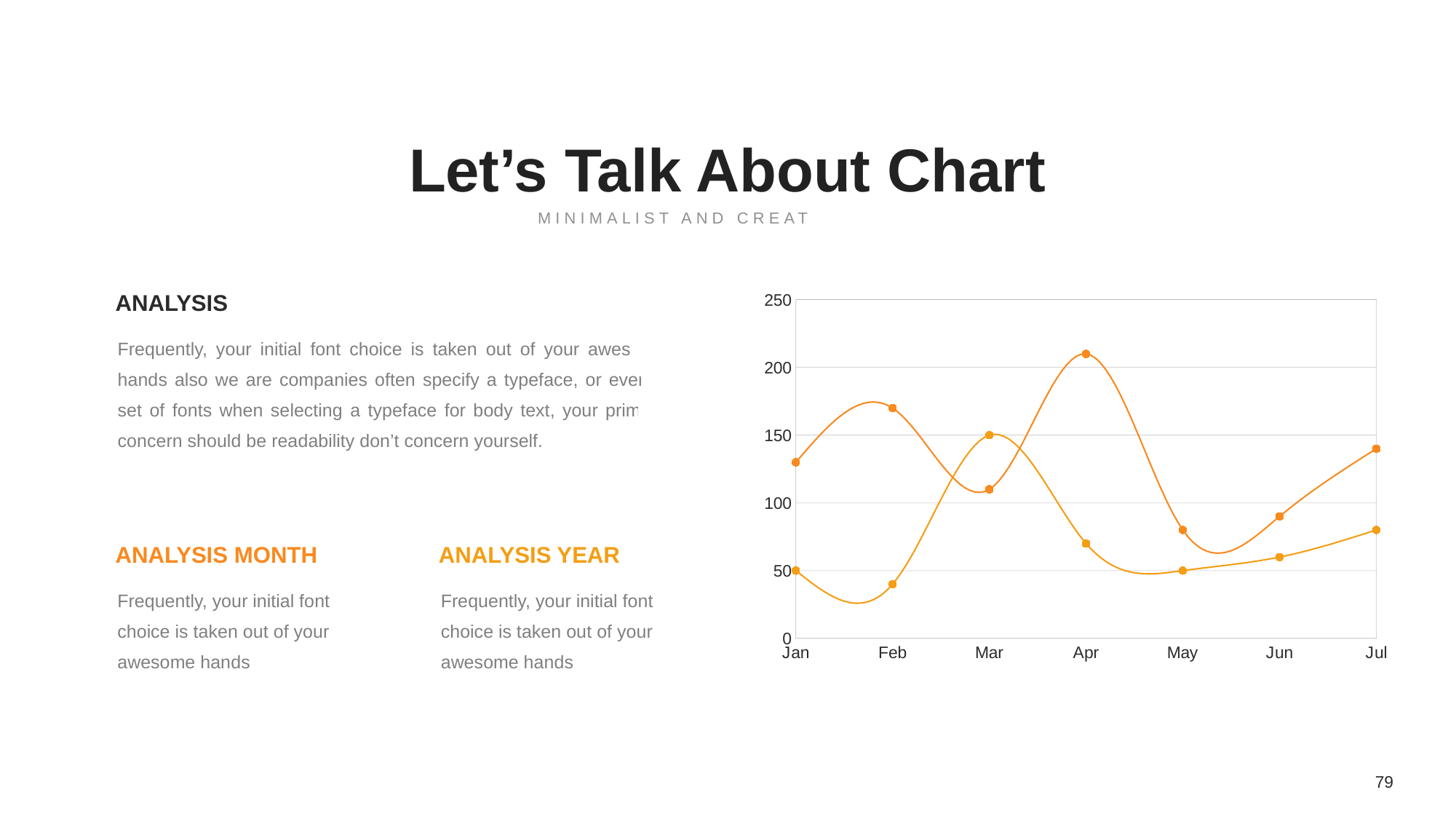

Let’s Talk About Chart
MINIMALIST AND CREATIVE THEME
ANALYSIS
Frequently, your initial font choice is taken out of your awesome hands also we are companies often specify a typeface, or even a set of fonts when selecting a typeface for body text, your primary concern should be readability don’t concern yourself.

### Chart

| Category | Store1 | Store2 |
|---|---|---|
| Jan | 50.0 | 130.0 |
| Feb | 40.0 | 170.0 |
| Mar | 150.0 | 110.0 |
| Apr | 70.0 | 210.0 |
| May | 50.0 | 80.0 |
| Jun | 60.0 | 90.0 |
| Jul | 80.0 | 140.0 |
ANALYSIS MONTH
Frequently, your initial font choice is taken out of your awesome hands
ANALYSIS YEAR
Frequently, your initial font choice is taken out of your awesome hands